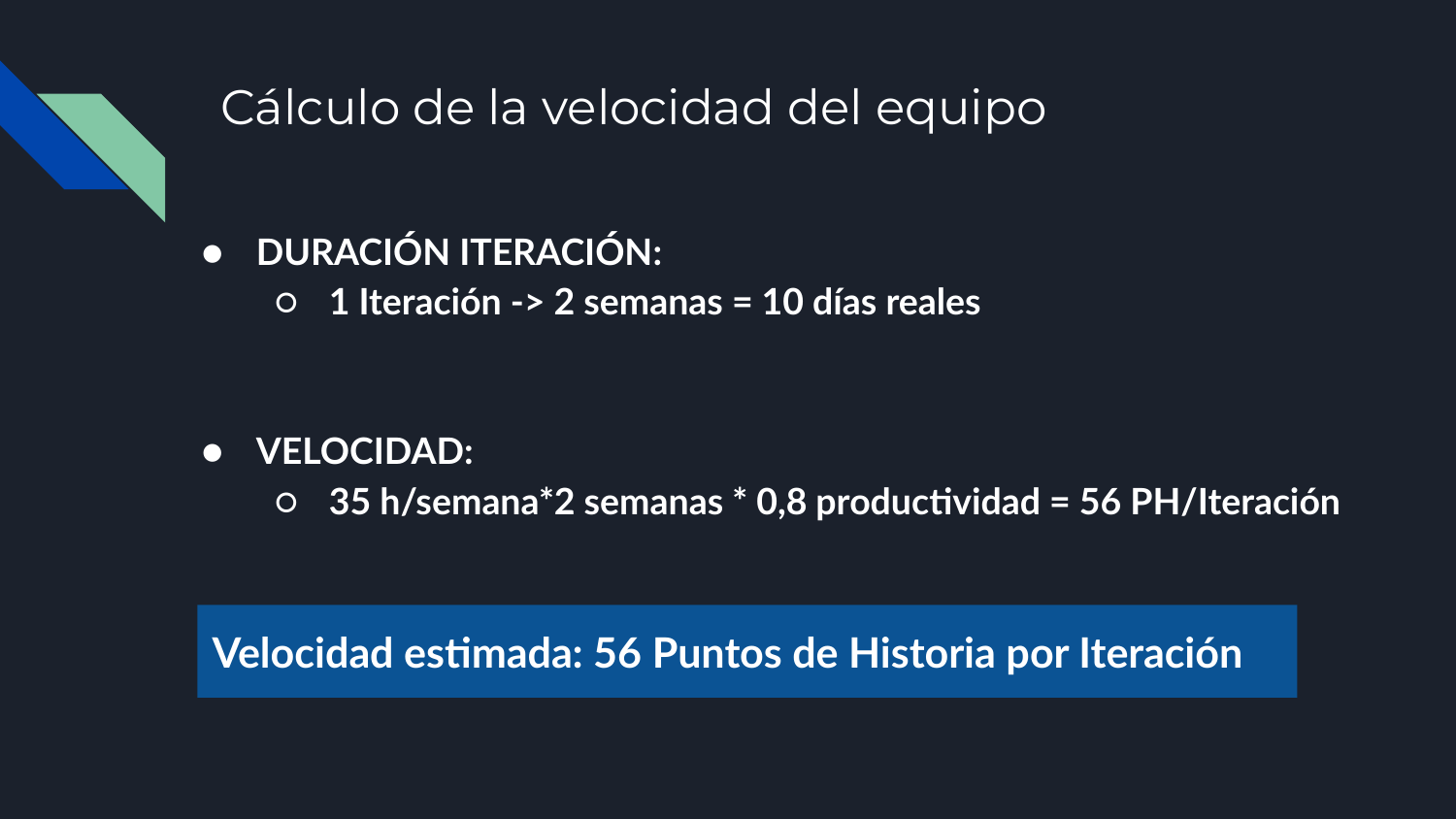

# Cálculo de la velocidad del equipo
DURACIÓN ITERACIÓN:
1 Iteración -> 2 semanas = 10 días reales

VELOCIDAD:
35 h/semana*2 semanas * 0,8 productividad = 56 PH/Iteración
Velocidad estimada: 56 Puntos de Historia por Iteración